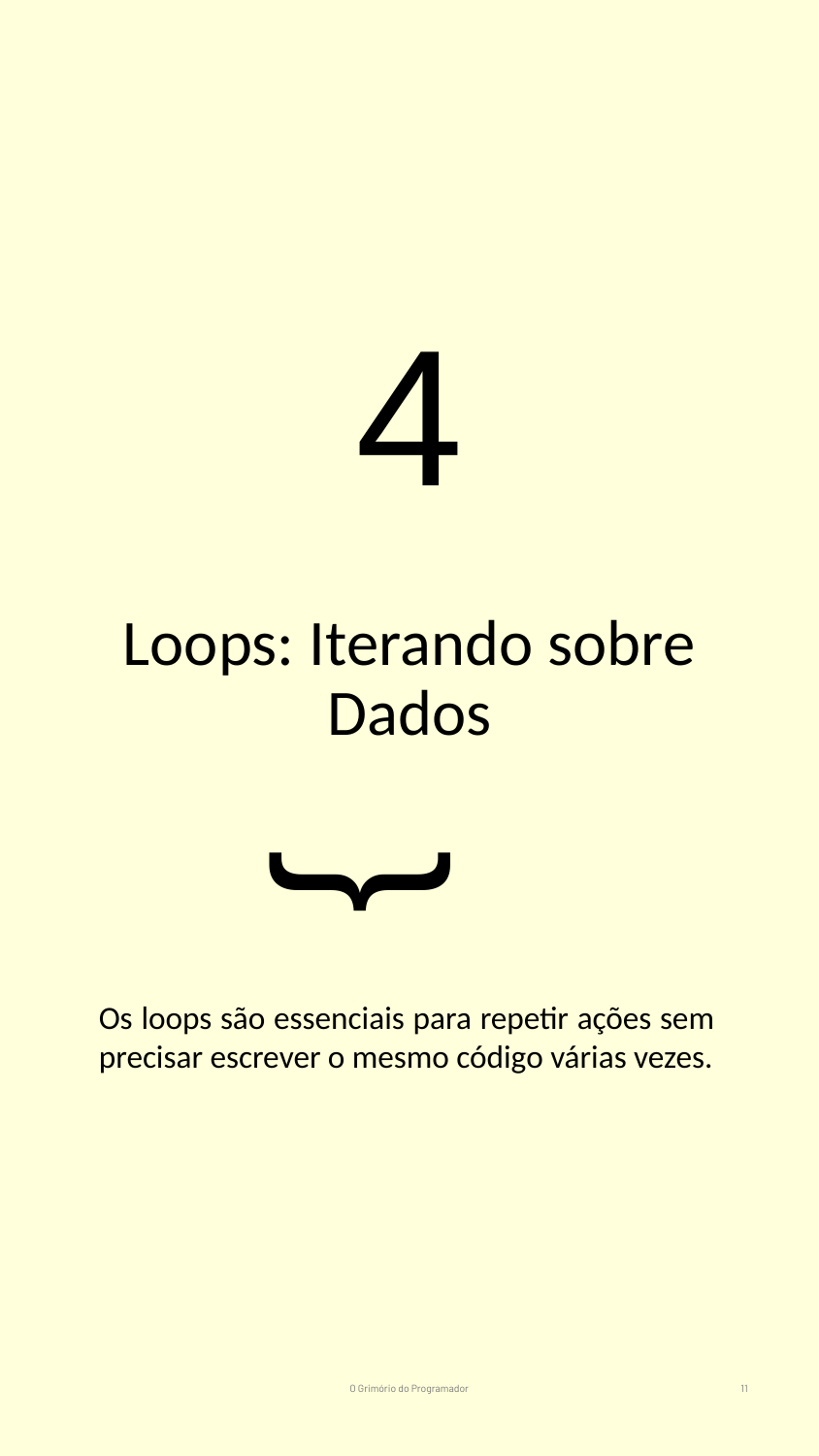

# 4
Loops: Iterando sobre Dados

}
Os loops são essenciais para repetir ações sem precisar escrever o mesmo código várias vezes.
O Grimório do Programador
11